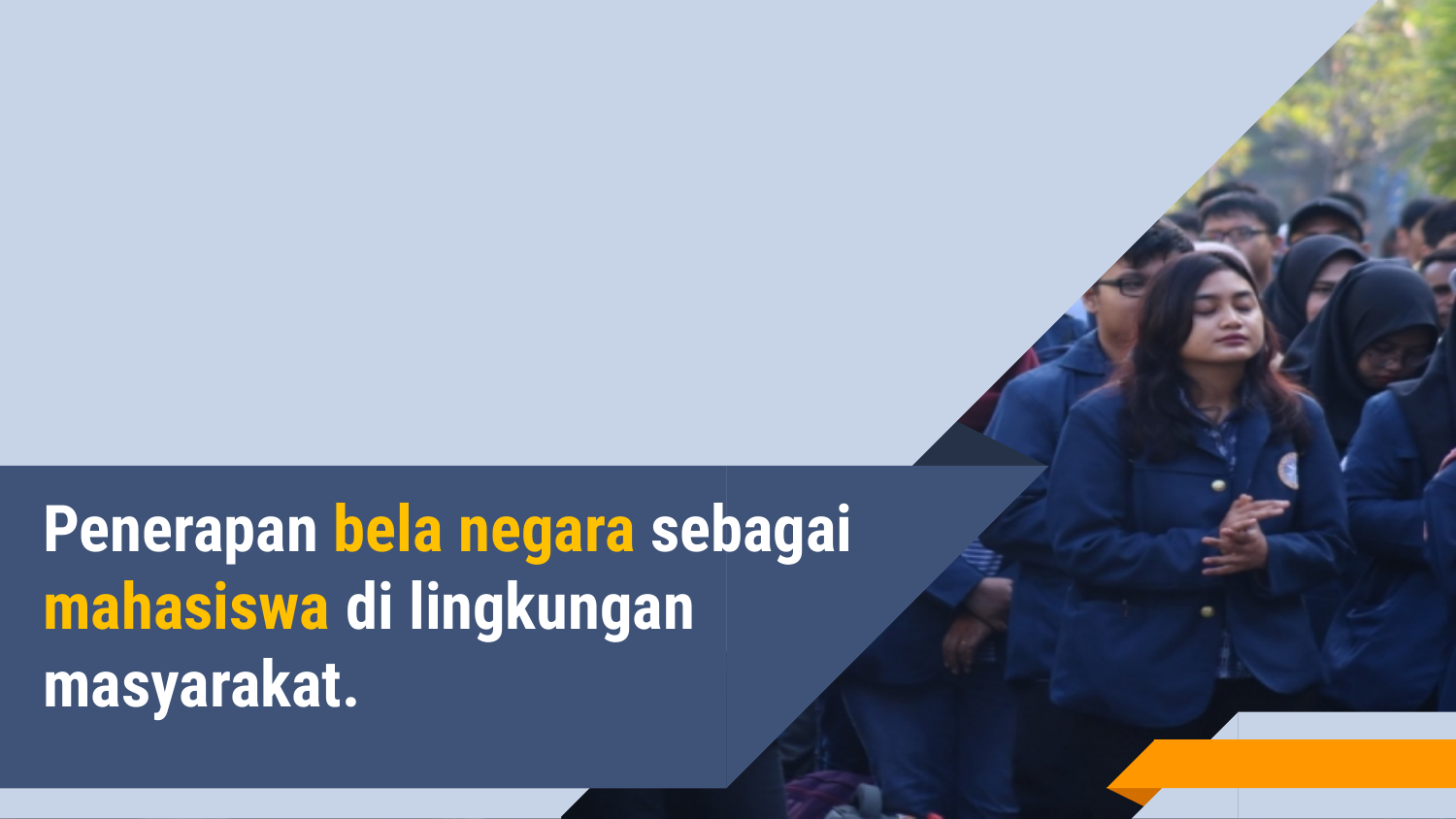

# Penerapan bela negara sebagai mahasiswa di lingkungan masyarakat.